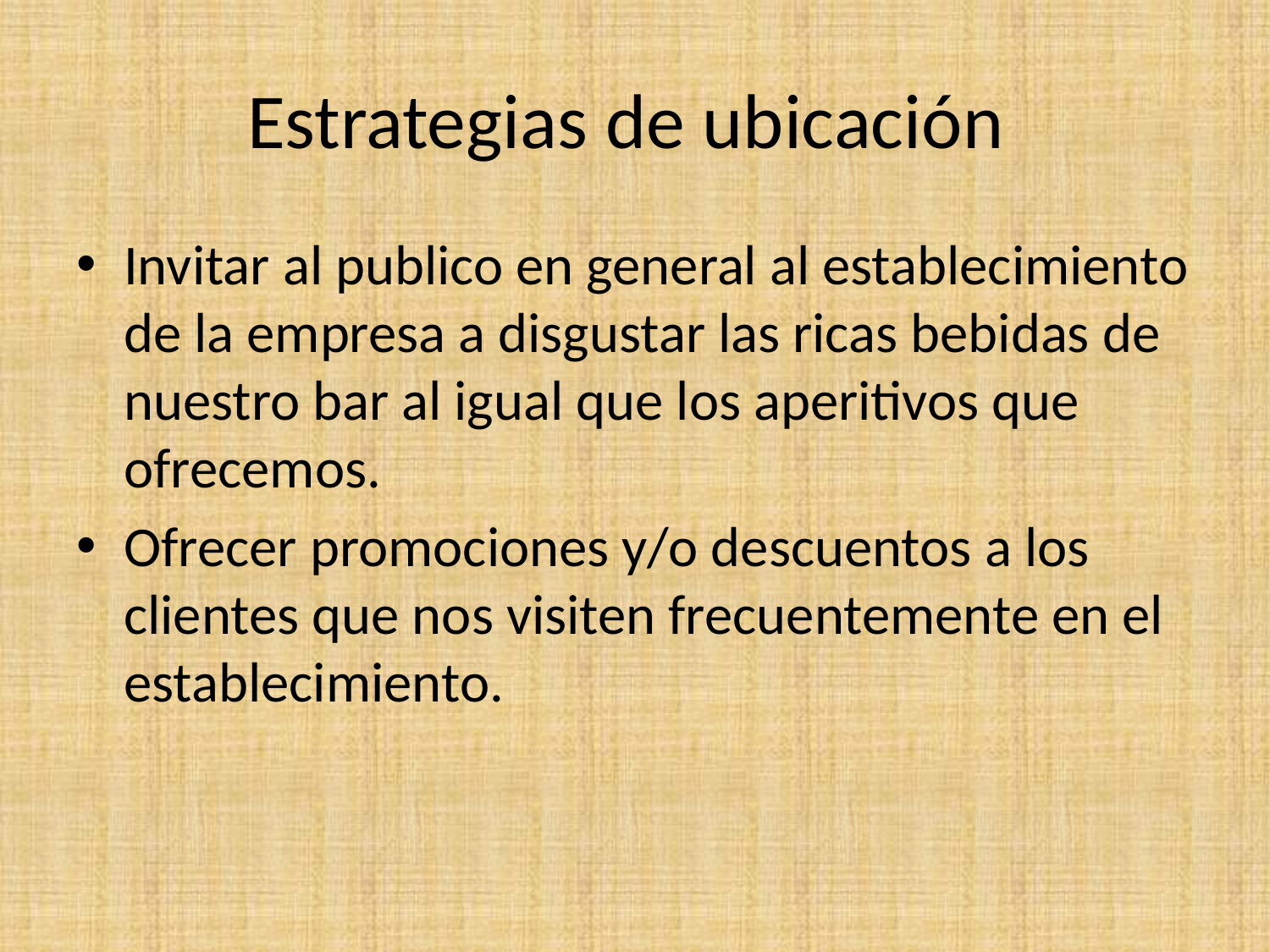

# Estrategias de ubicación
Invitar al publico en general al establecimiento de la empresa a disgustar las ricas bebidas de nuestro bar al igual que los aperitivos que ofrecemos.
Ofrecer promociones y/o descuentos a los clientes que nos visiten frecuentemente en el establecimiento.